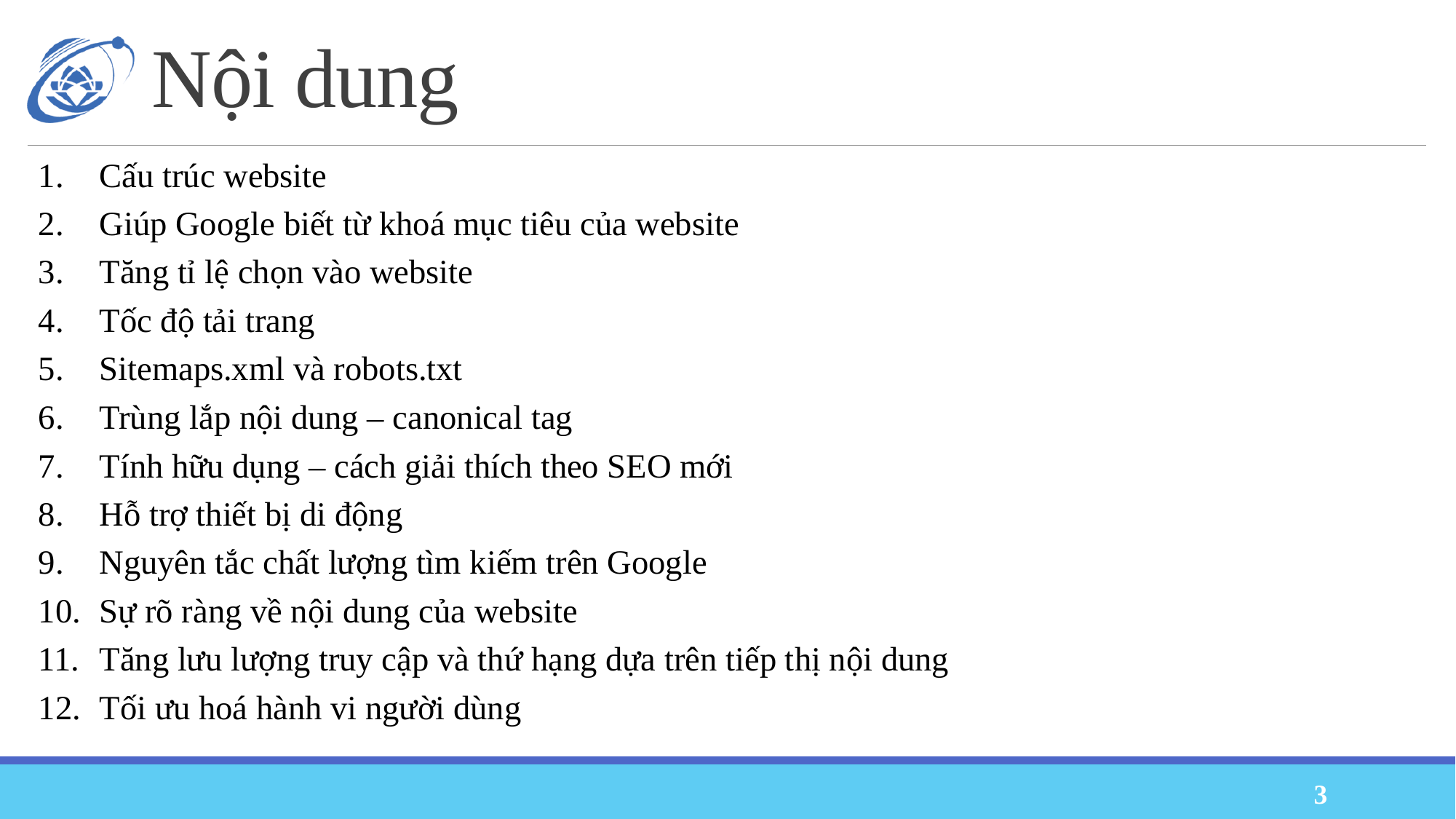

# Nội dung
1.	Cấu trúc website
2.	Giúp Google biết từ khoá mục tiêu của website
3.	Tăng tỉ lệ chọn vào website
4.	Tốc độ tải trang
5.	Sitemaps.xml và robots.txt
6.	Trùng lắp nội dung – canonical tag
7.	Tính hữu dụng – cách giải thích theo SEO mới
8.	Hỗ trợ thiết bị di động
9.	Nguyên tắc chất lượng tìm kiếm trên Google
10.	Sự rõ ràng về nội dung của website
11.	Tăng lưu lượng truy cập và thứ hạng dựa trên tiếp thị nội dung
12.	Tối ưu hoá hành vi người dùng
3